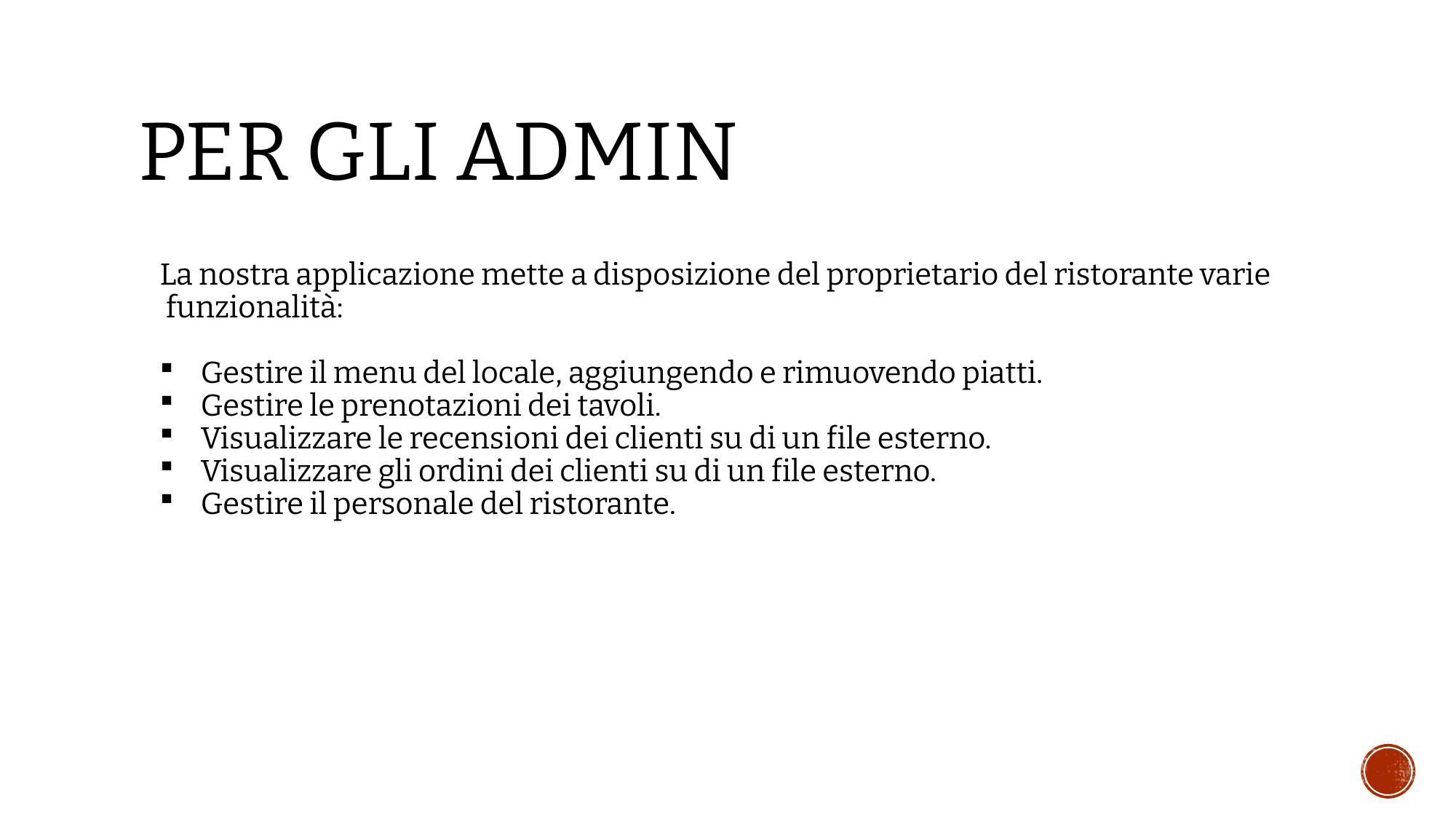

# PER GLI ADMIN
La nostra applicazione mette a disposizione del proprietario del ristorante varie  funzionalità:

Gestire il menu del locale, aggiungendo e rimuovendo piatti.
Gestire le prenotazioni dei tavoli.
Visualizzare le recensioni dei clienti su di un file esterno.
Visualizzare gli ordini dei clienti su di un file esterno.
Gestire il personale del ristorante.